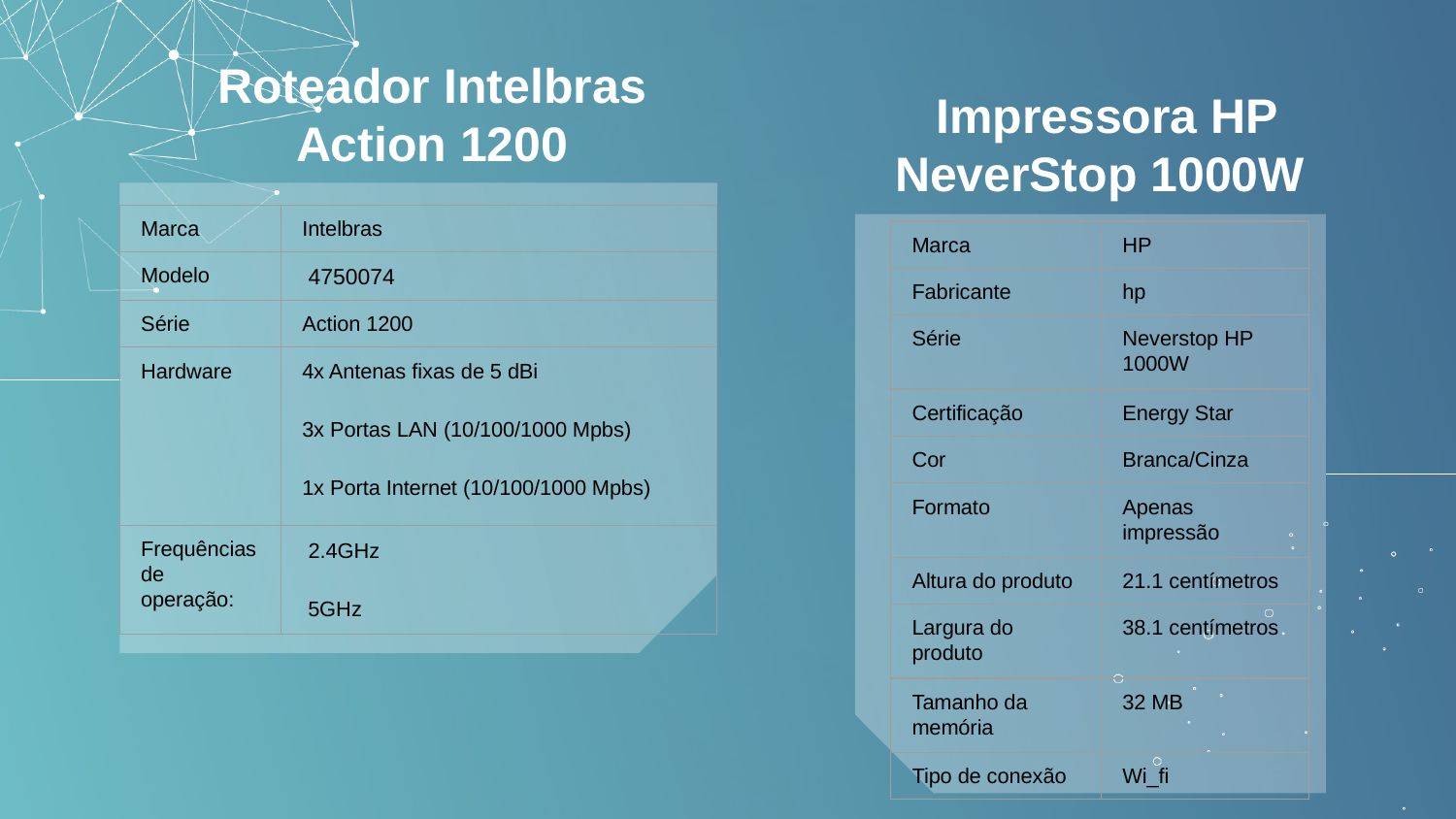

# Roteador Intelbras Action 1200
 Impressora HP NeverStop 1000W

| Marca | Intelbras |
| --- | --- |
| Modelo | ‎ 4750074 |
| Série | ‎Action 1200 |
| Hardware | 4x Antenas fixas de 5 dBi 3x Portas LAN (10/100/1000 Mpbs) 1x Porta Internet (10/100/1000 Mpbs) |
| Frequências de operação: | ‎ 2.4GHz 5GHz |
| Marca | ‎HP |
| --- | --- |
| Fabricante | ‎hp |
| Série | ‎Neverstop HP 1000W |
| Certificação | ‎Energy Star |
| Cor | ‎Branca/Cinza |
| Formato | ‎Apenas impressão |
| Altura do produto | ‎21.1 centímetros |
| Largura do produto | ‎38.1 centímetros |
| Tamanho da memória | ‎32 MB |
| Tipo de conexão | ‎Wi\_fi |